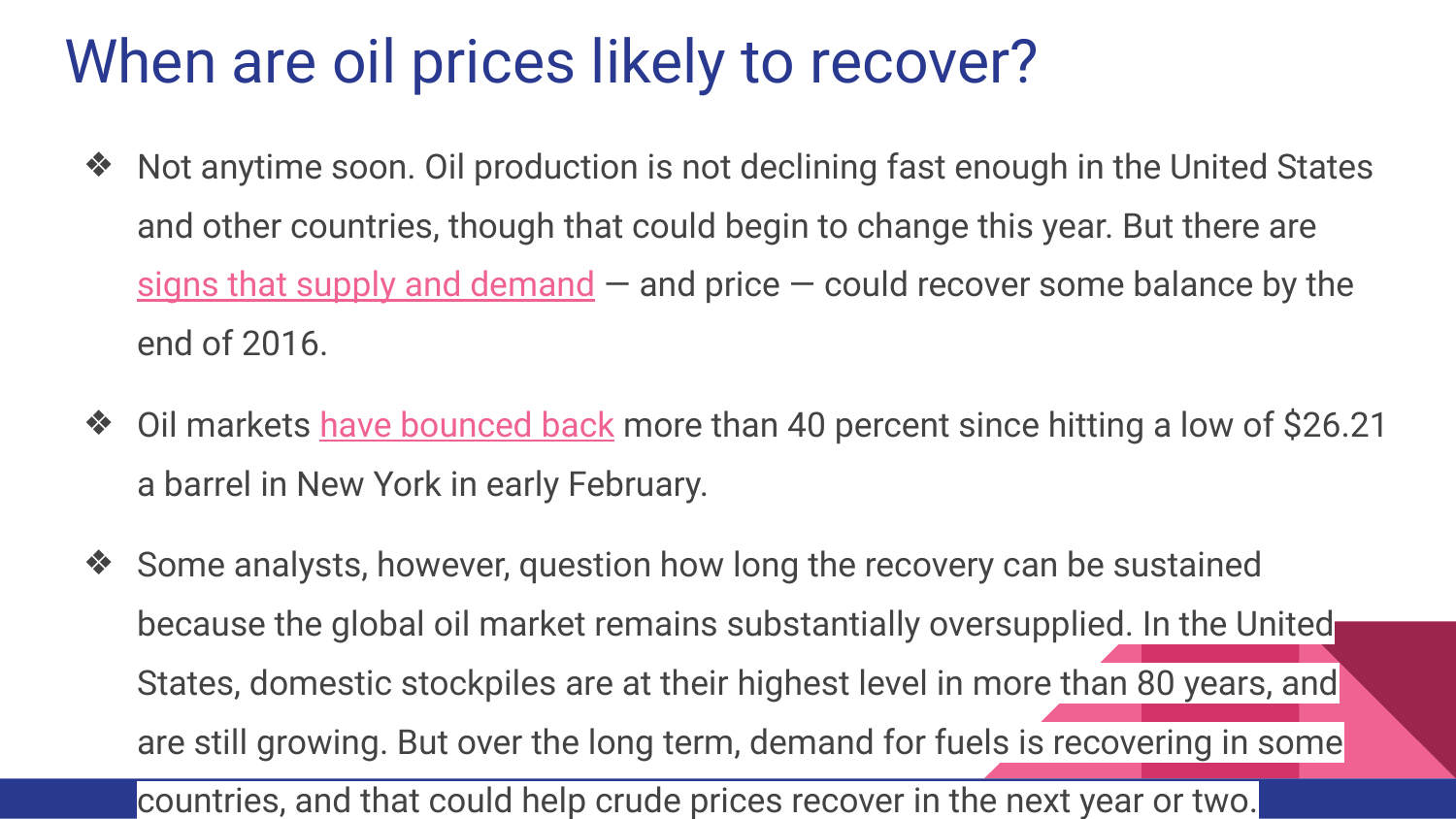

# When are oil prices likely to recover?
Not anytime soon. Oil production is not declining fast enough in the United States and other countries, though that could begin to change this year. But there are signs that supply and demand — and price — could recover some balance by the end of 2016.
Oil markets have bounced back more than 40 percent since hitting a low of $26.21 a barrel in New York in early February.
Some analysts, however, question how long the recovery can be sustained because the global oil market remains substantially oversupplied. In the United States, domestic stockpiles are at their highest level in more than 80 years, and are still growing. But over the long term, demand for fuels is recovering in some countries, and that could help crude prices recover in the next year or two.